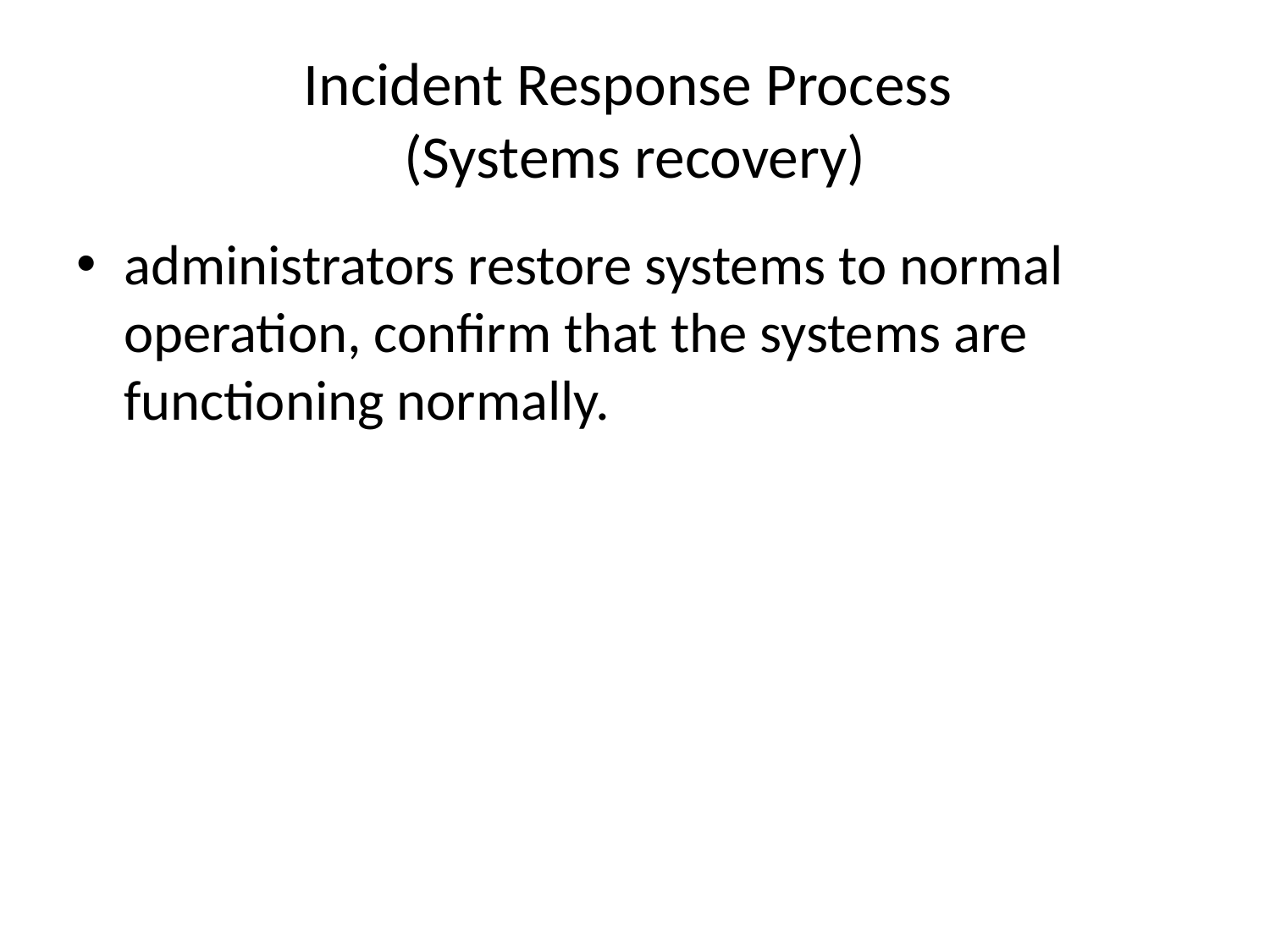

# Incident Response Process (Systems recovery)
administrators restore systems to normal operation, confirm that the systems are functioning normally.